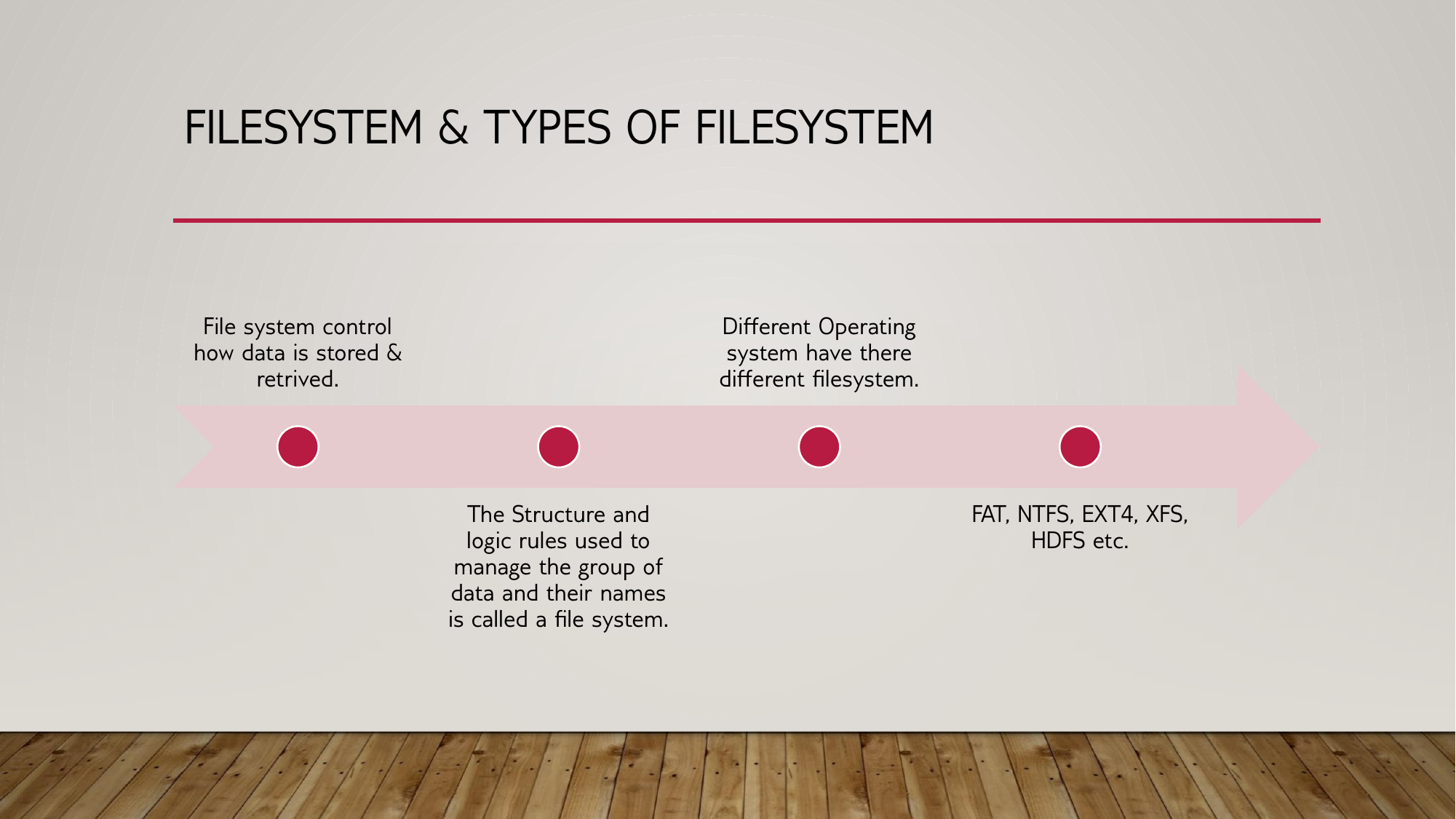

# FILESYSTEM & TYPES OF FILESYSTEM

File system control how data is stored & retrived.

Different Operating system have there different filesystem.

The Structure and logic rules used to manage the group of data and their names is called a file system.

FAT, NTFS, EXT4, XFS, HDFS etc.